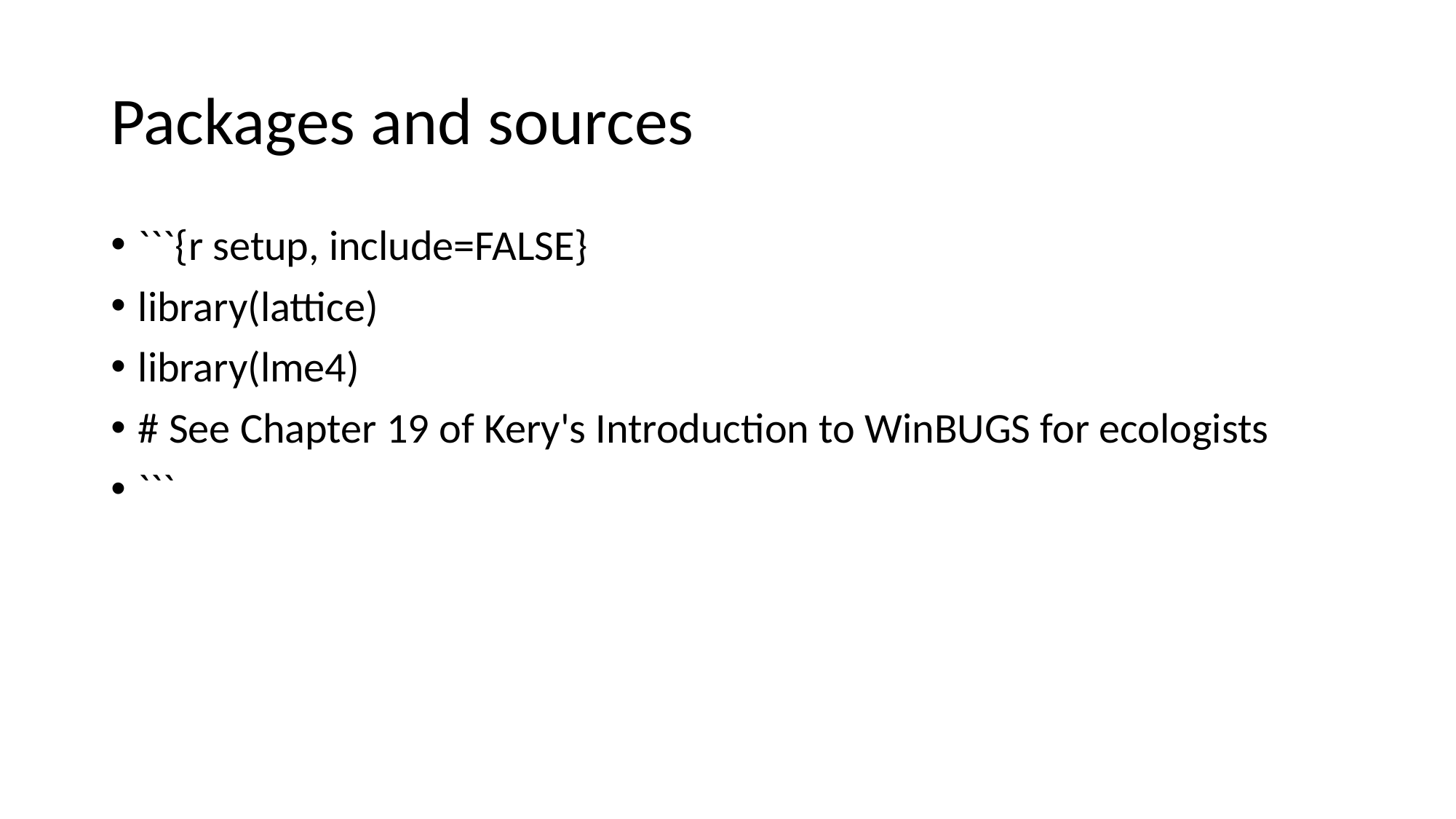

# Packages and sources
```{r setup, include=FALSE}
library(lattice)
library(lme4)
# See Chapter 19 of Kery's Introduction to WinBUGS for ecologists
```